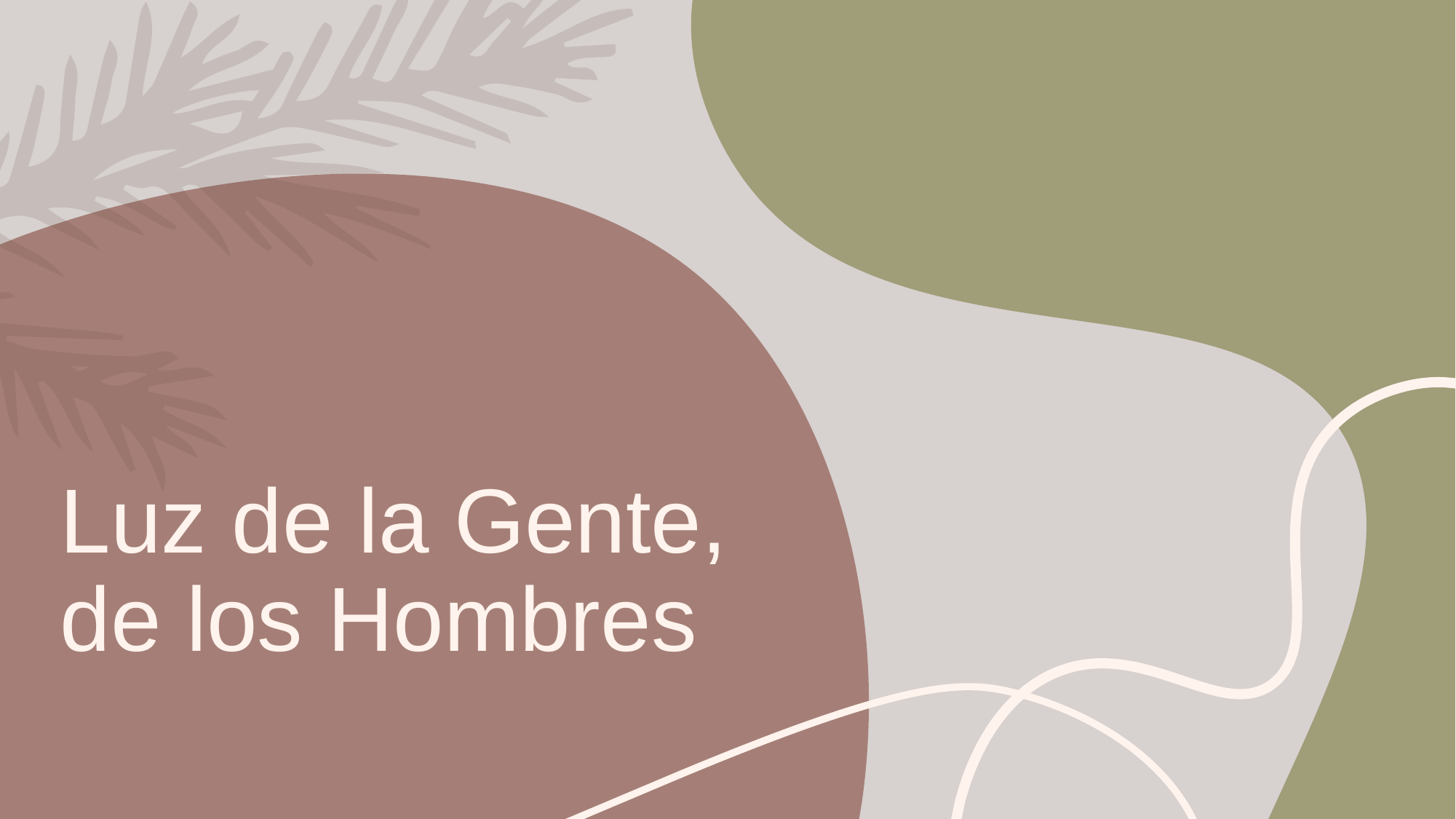

# Luz de la Gente, de los Hombres